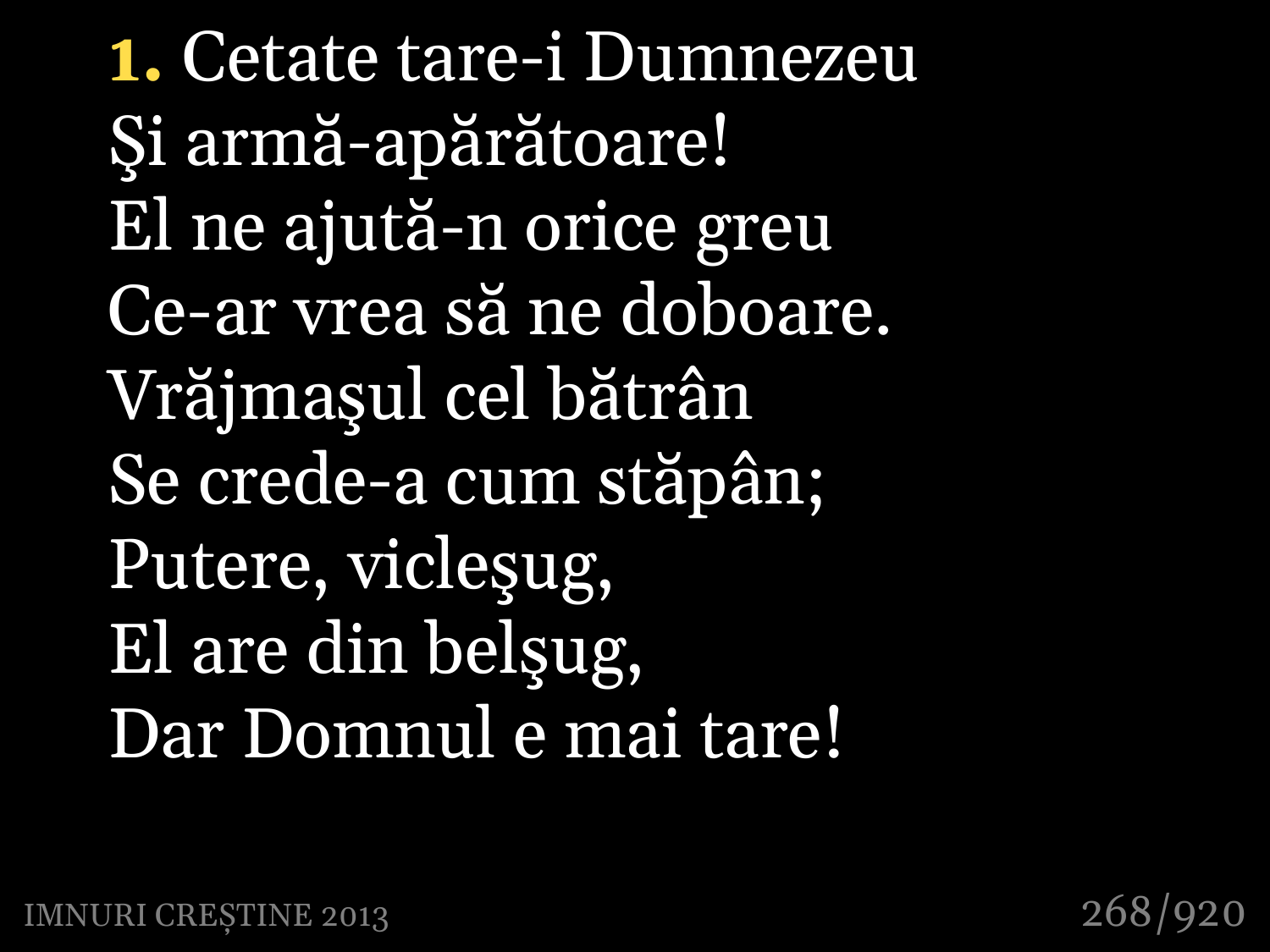

1. Cetate tare-i Dumnezeu
Şi armă-apărătoare!
El ne ajută-n orice greu
Ce-ar vrea să ne doboare.
Vrăjmaşul cel bătrân
Se crede-a cum stăpân;
Putere, vicleşug,
El are din belşug,
Dar Domnul e mai tare!
268/920
IMNURI CREȘTINE 2013